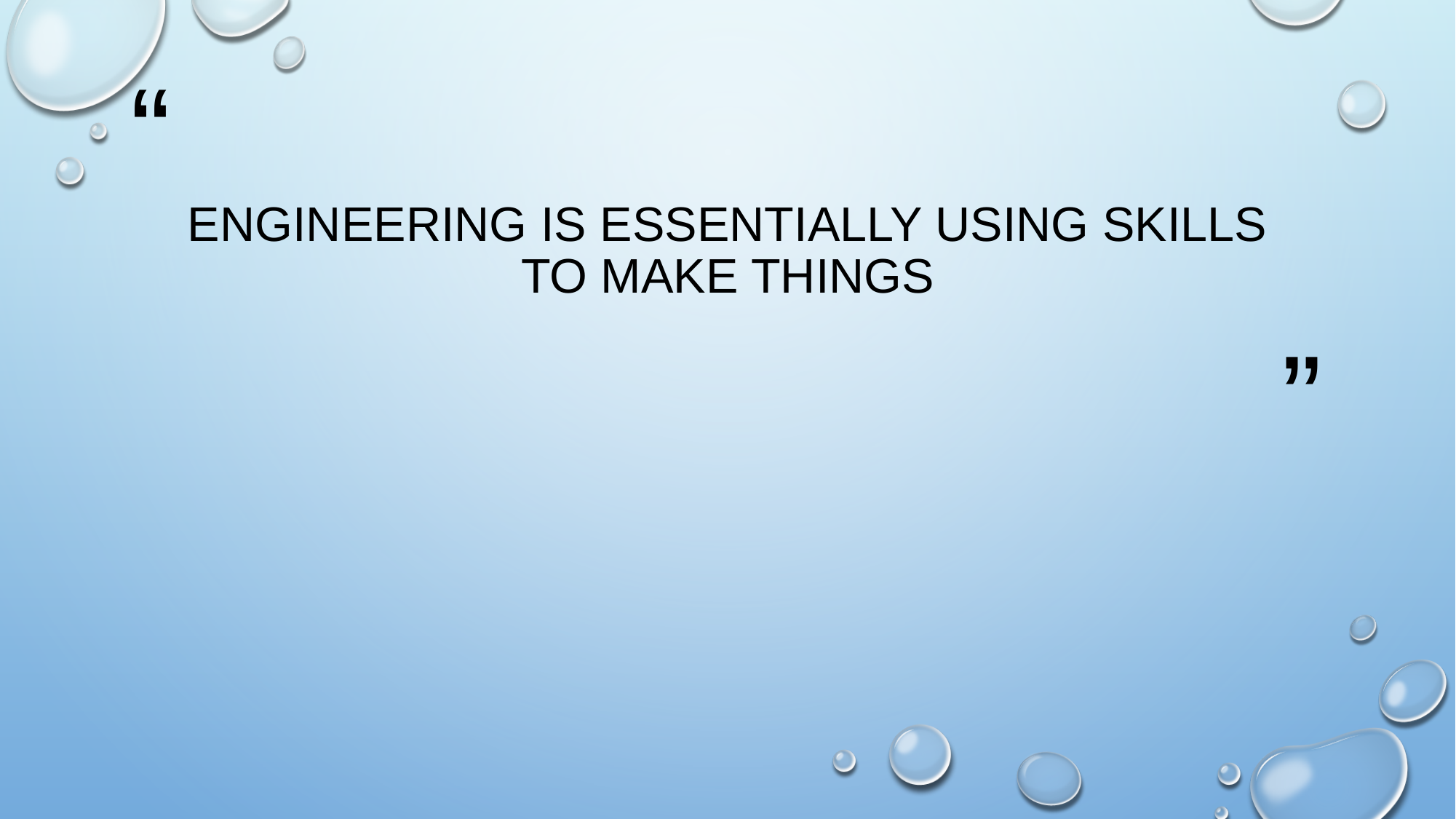

# Engineering is essentially using skills to make things